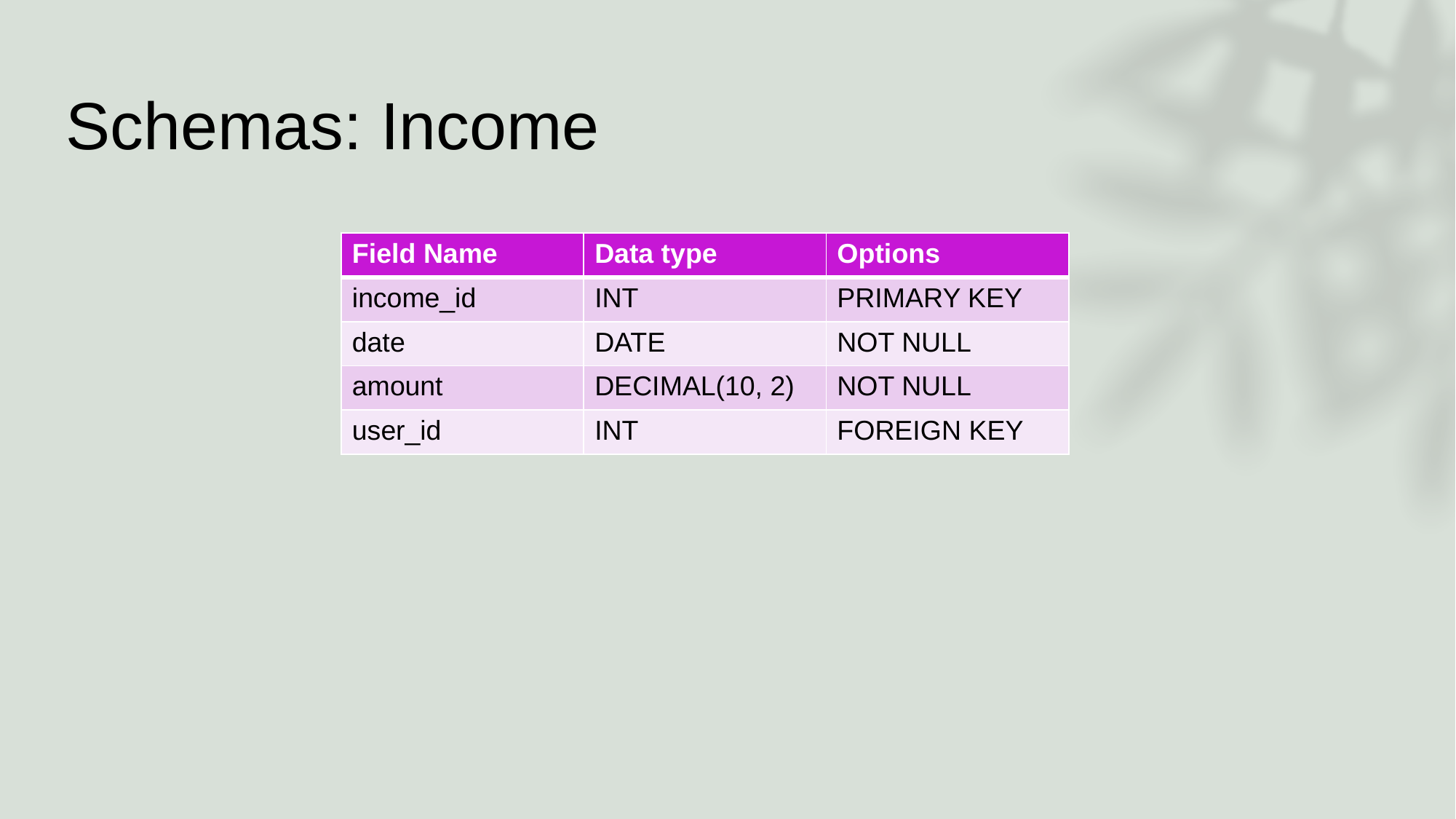

# Schemas: Income
| Field Name | Data type | Options |
| --- | --- | --- |
| income\_id | INT | PRIMARY KEY |
| date | DATE | NOT NULL |
| amount | DECIMAL(10, 2) | NOT NULL |
| user\_id | INT | FOREIGN KEY |